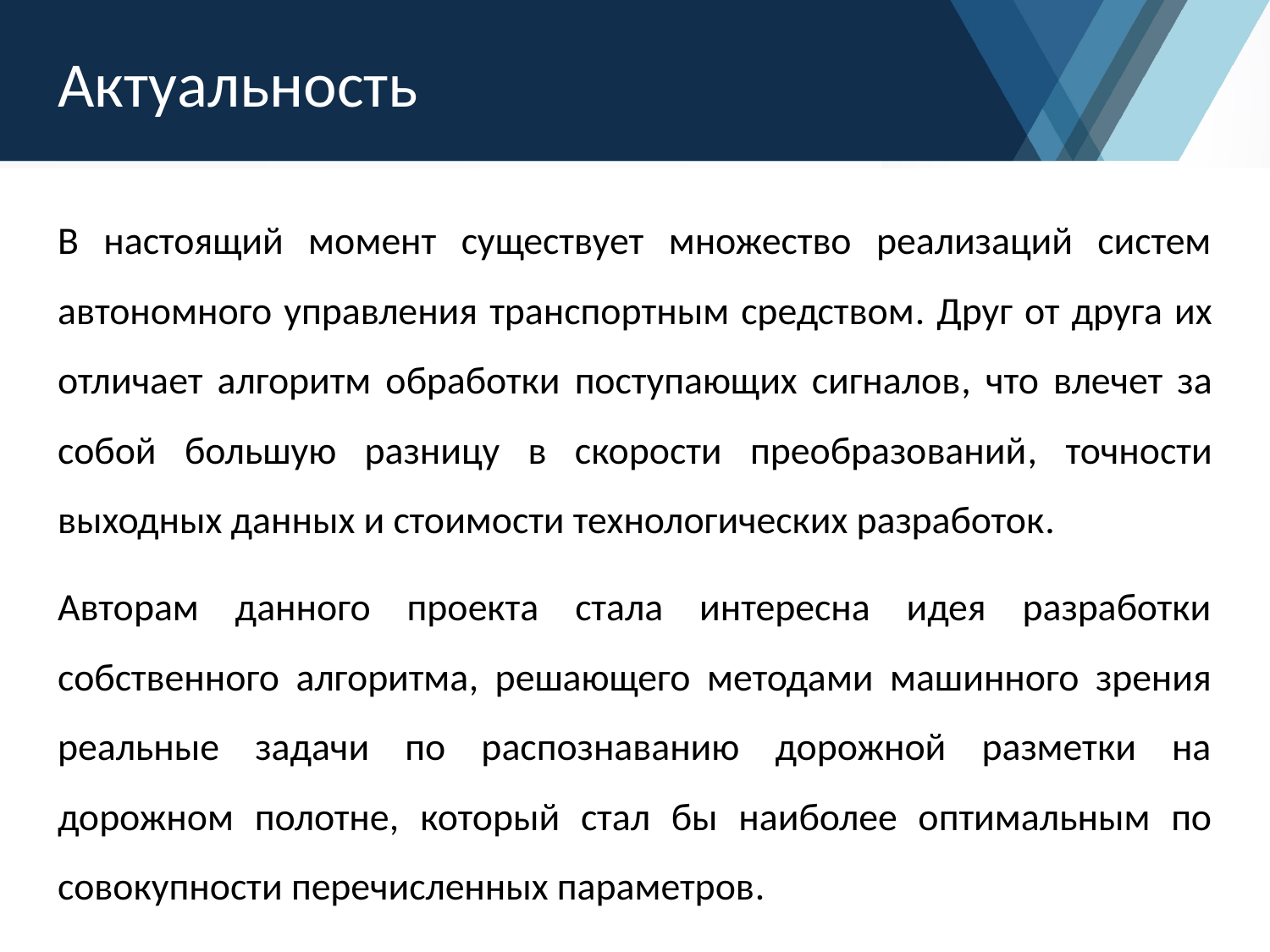

# Актуальность
В настоящий момент существует множество реализаций систем автономного управления транспортным средством. Друг от друга их отличает алгоритм обработки поступающих сигналов, что влечет за собой большую разницу в скорости преобразований, точности выходных данных и стоимости технологических разработок.
Авторам данного проекта стала интересна идея разработки собственного алгоритма, решающего методами машинного зрения реальные задачи по распознаванию дорожной разметки на дорожном полотне, который стал бы наиболее оптимальным по совокупности перечисленных параметров.